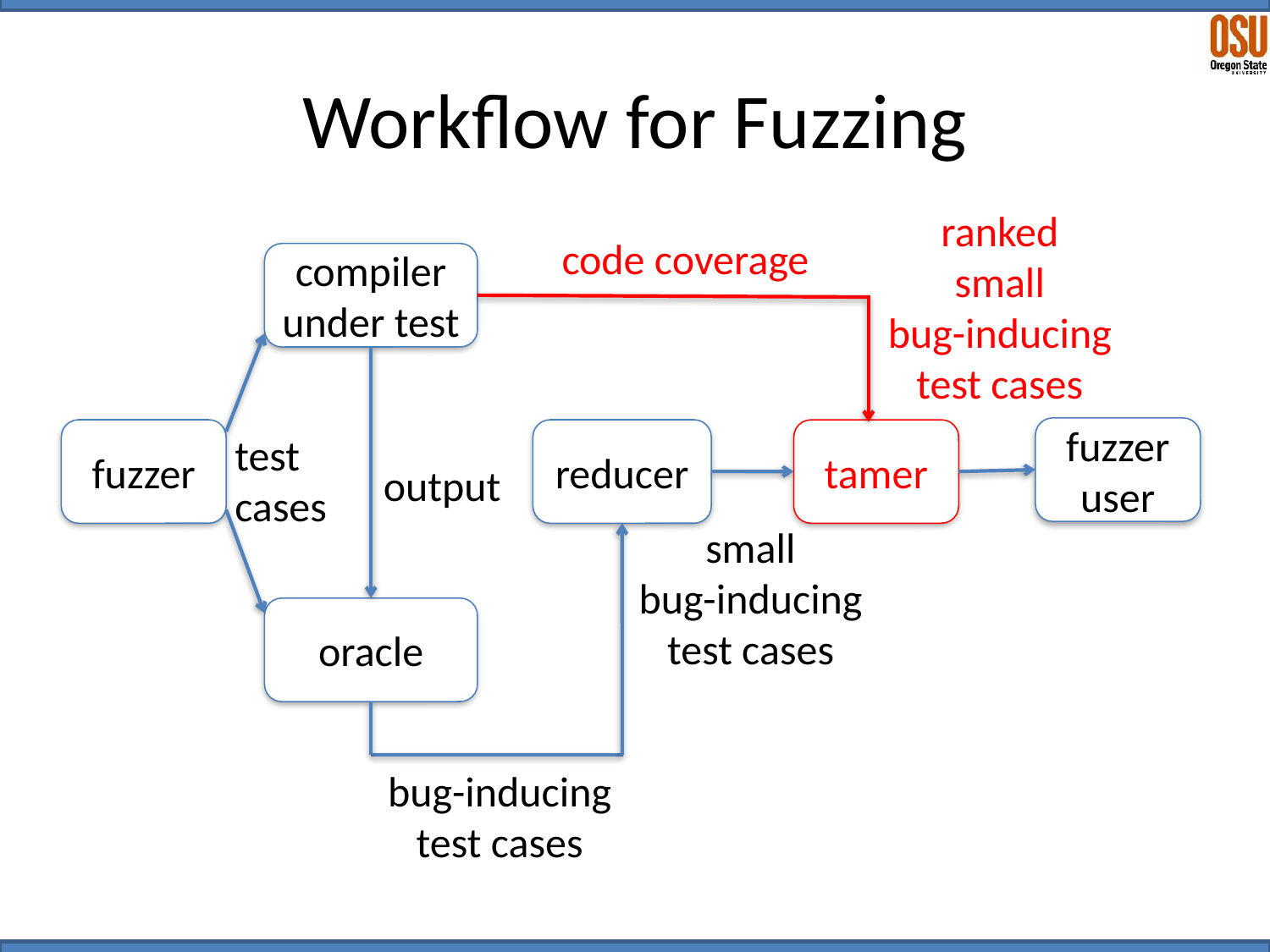

# Workflow for Fuzzing
ranked
small
bug-inducing test cases
code coverage
compiler under test
fuzzer user
fuzzer
reducer
tamer
test
cases
output
small
bug-inducing test cases
oracle
bug-inducing test cases